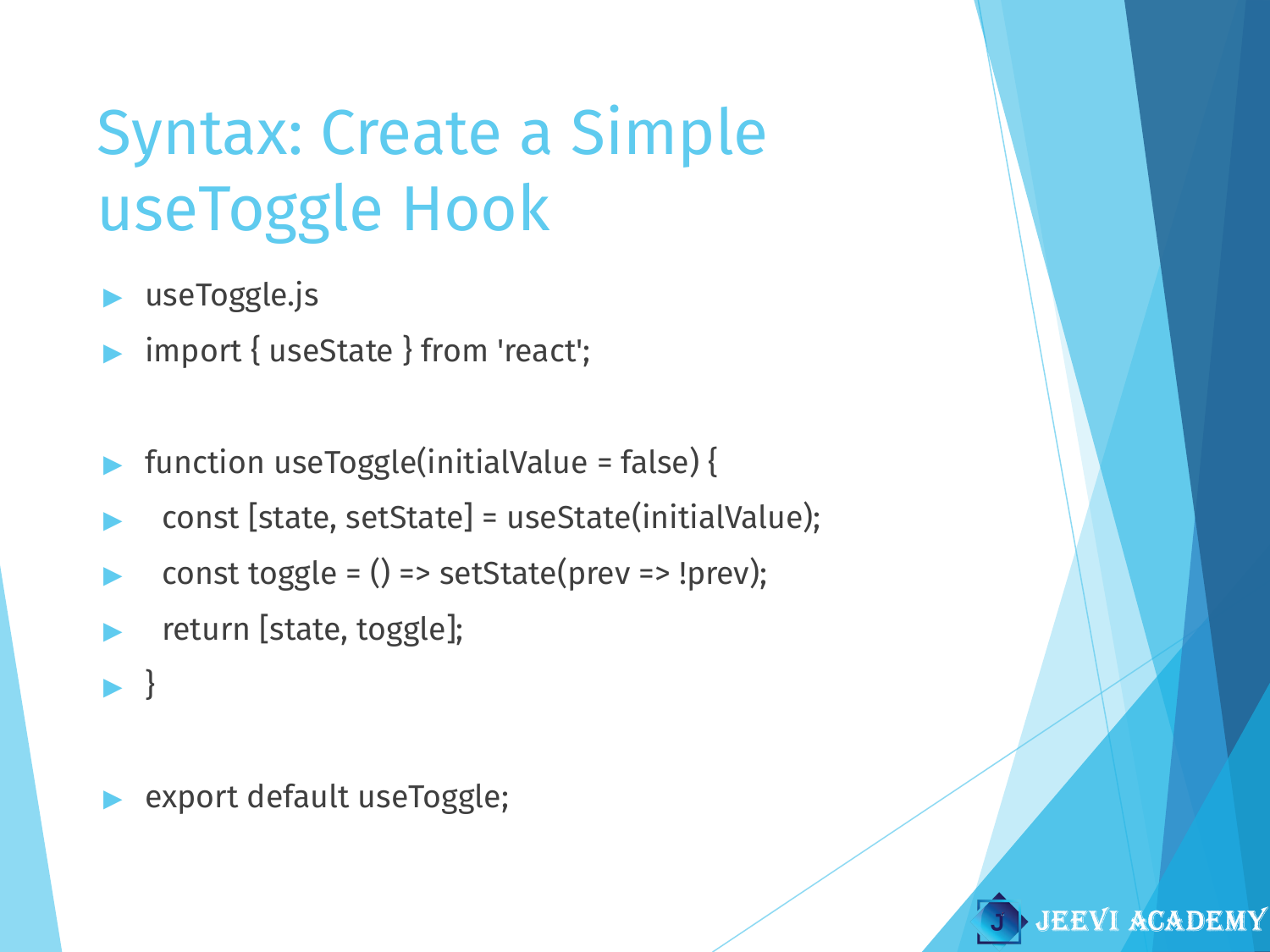

# Syntax: Create a Simple useToggle Hook
useToggle.js
import { useState } from 'react';

function useToggle(initialValue = false) {
  const [state, setState] = useState(initialValue);
  const toggle = () => setState(prev => !prev);
  return [state, toggle];
}

export default useToggle;